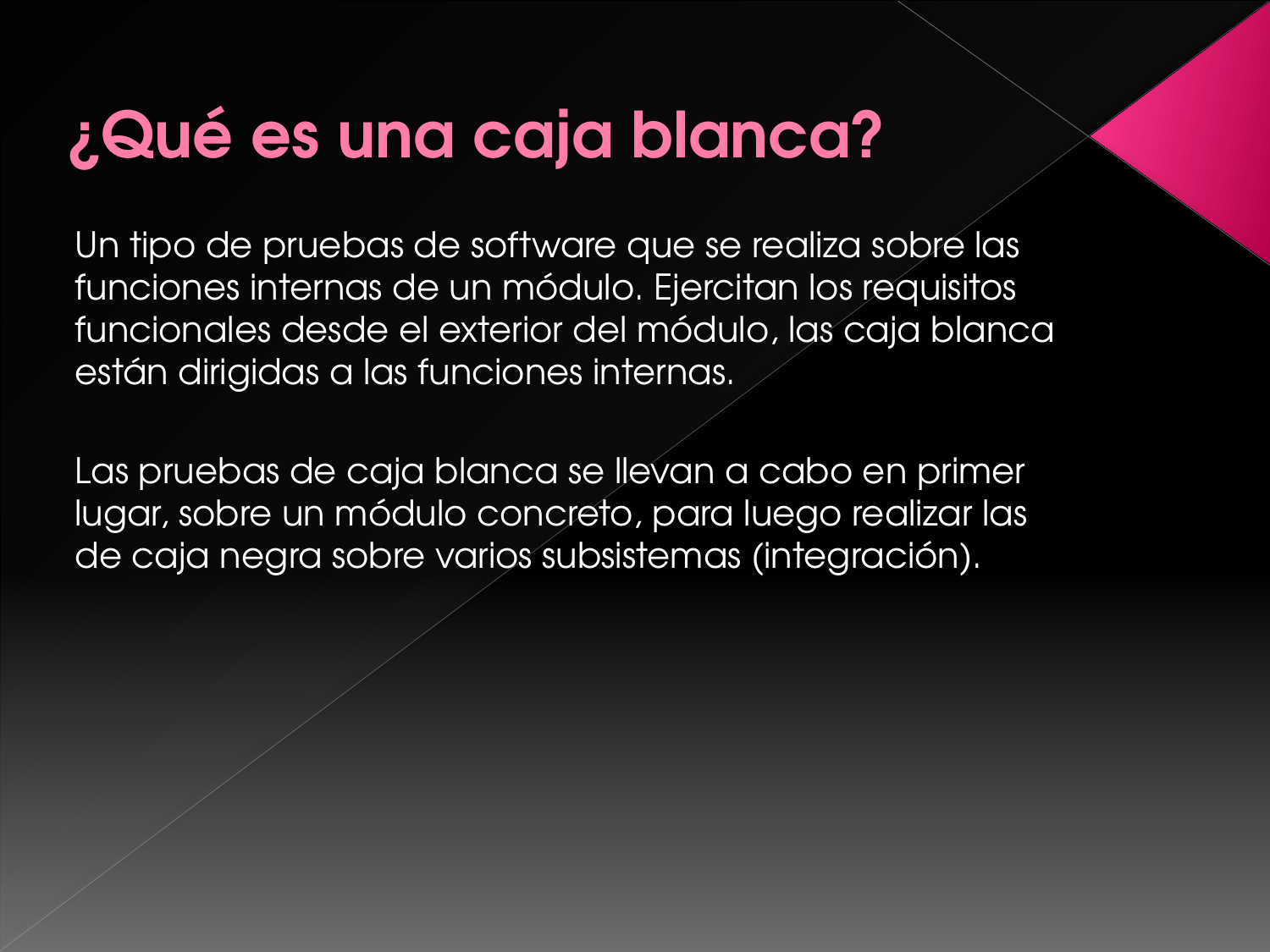

# ¿Qué es una caja blanca?
Un tipo de pruebas de software que se realiza sobre las funciones internas de un módulo. Ejercitan los requisitos funcionales desde el exterior del módulo, las caja blanca están dirigidas a las funciones internas.

Las pruebas de caja blanca se llevan a cabo en primer lugar, sobre un módulo concreto, para luego realizar las de caja negra sobre varios subsistemas (integración).